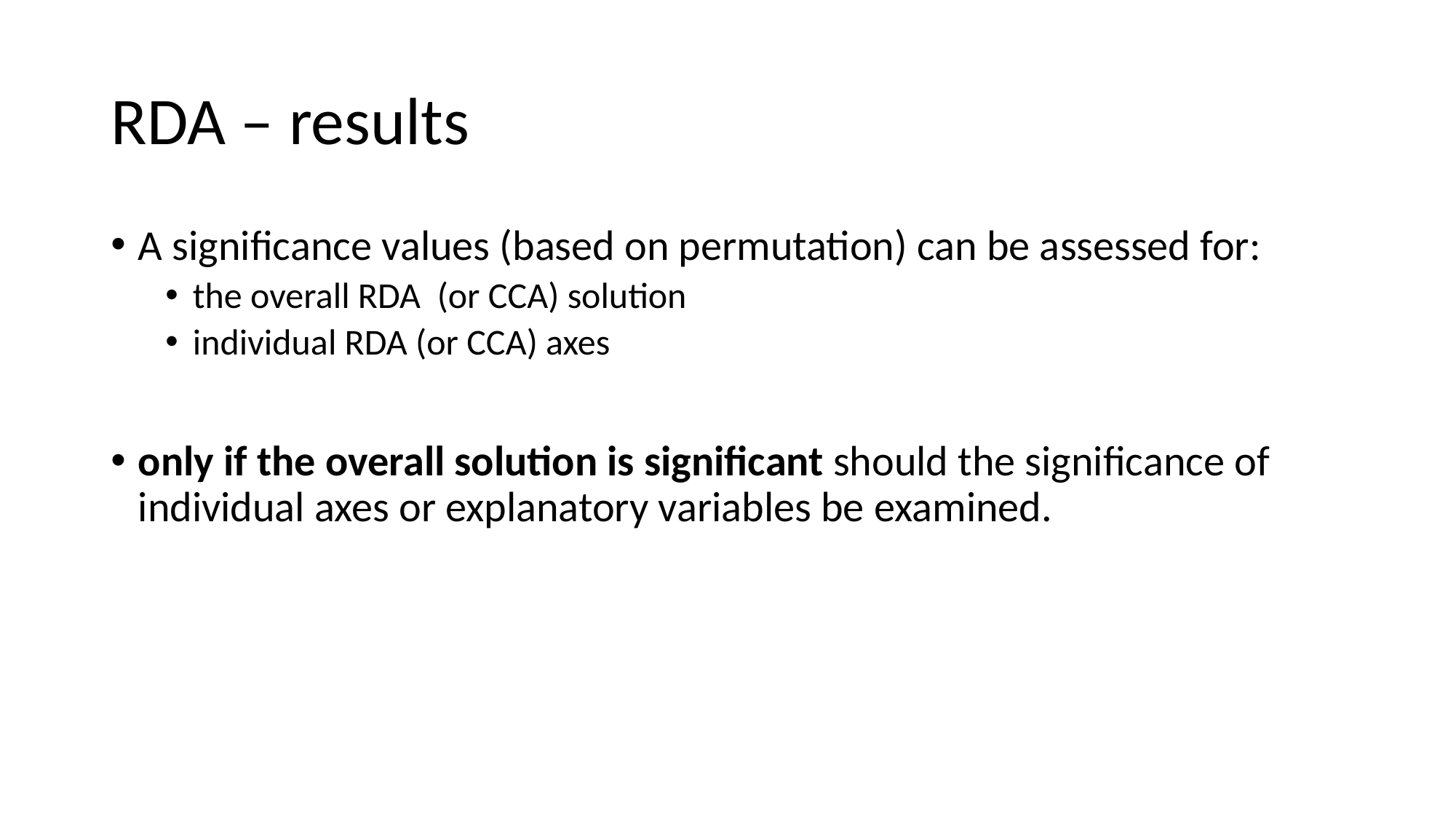

# RDA – results
A significance values (based on permutation) can be assessed for:
the overall RDA  (or CCA) solution
individual RDA (or CCA) axes

only if the overall solution is significant should the significance of individual axes or explanatory variables be examined.